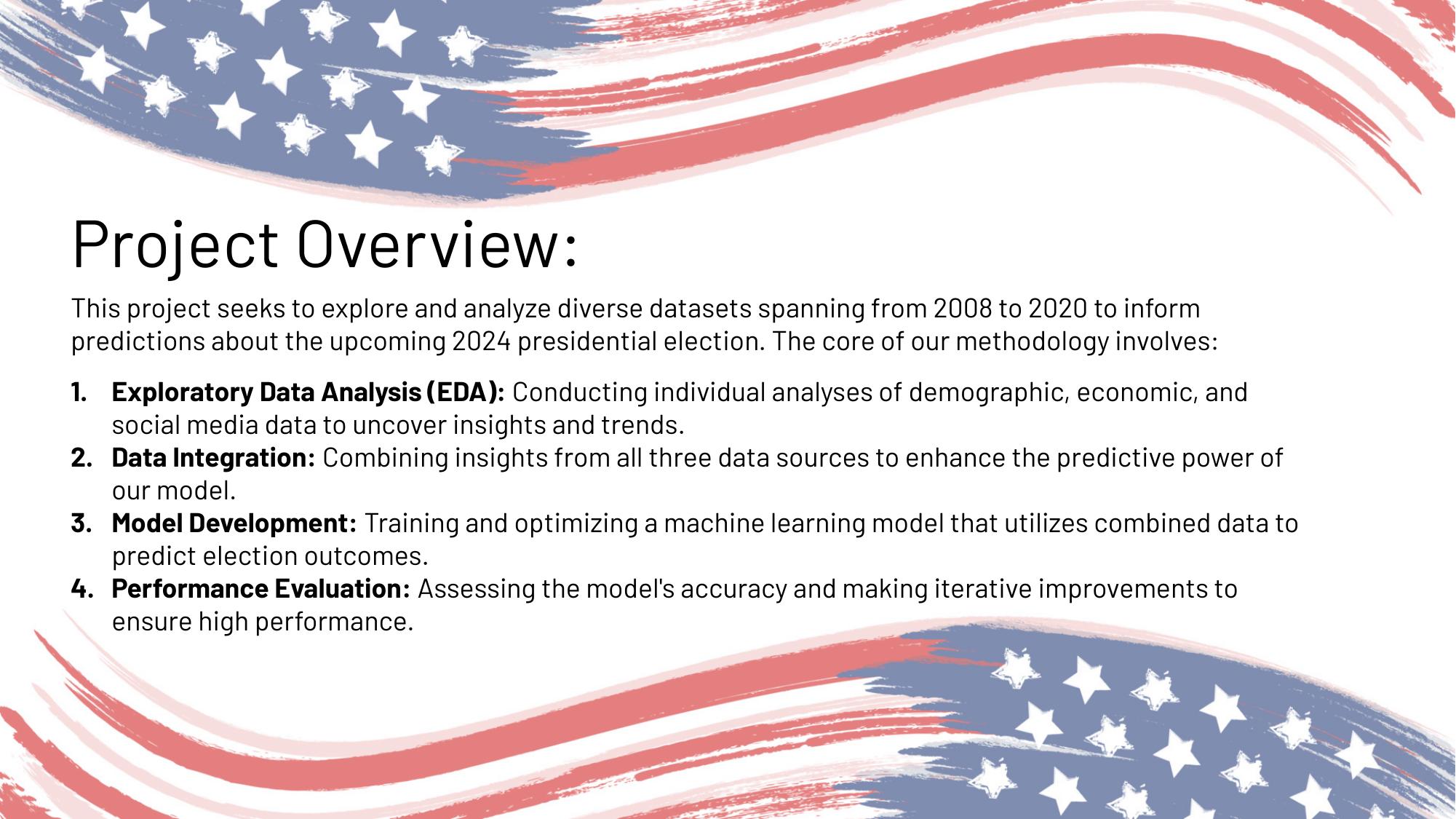

# Project Overview:
This project seeks to explore and analyze diverse datasets spanning from 2008 to 2020 to inform predictions about the upcoming 2024 presidential election. The core of our methodology involves:

Exploratory Data Analysis (EDA): Conducting individual analyses of demographic, economic, and social media data to uncover insights and trends.
Data Integration: Combining insights from all three data sources to enhance the predictive power of our model.
Model Development: Training and optimizing a machine learning model that utilizes combined data to predict election outcomes.
Performance Evaluation: Assessing the model's accuracy and making iterative improvements to ensure high performance.